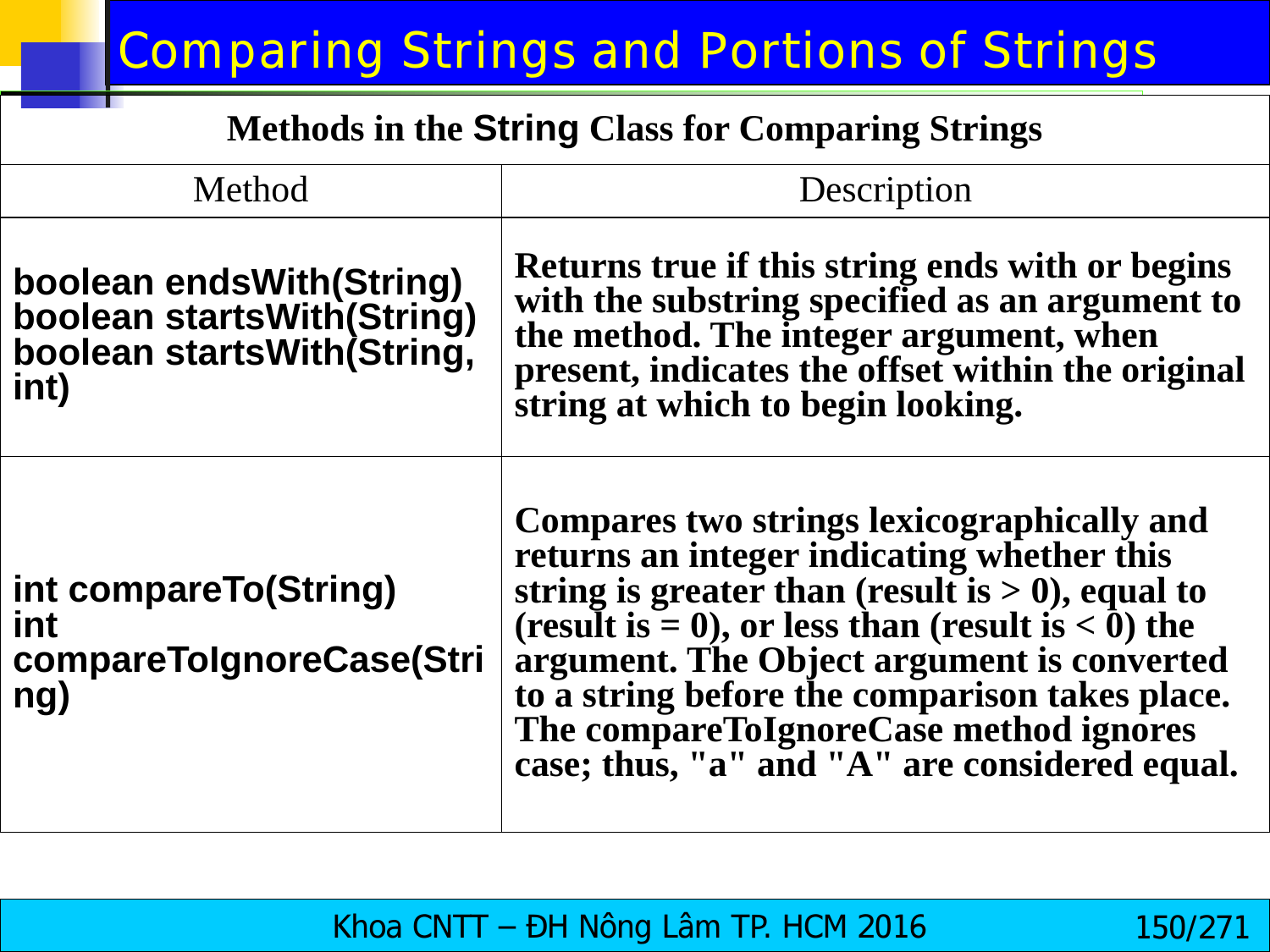

# Comparing Strings and Portions of Strings
| Methods in the String Class for Comparing Strings |  |
| --- | --- |
| Method | Description |
| boolean endsWith(String) boolean startsWith(String) boolean startsWith(String, int) | Returns true if this string ends with or begins with the substring specified as an argument to the method. The integer argument, when present, indicates the offset within the original string at which to begin looking. |
| int compareTo(String) int compareToIgnoreCase(String) | Compares two strings lexicographically and returns an integer indicating whether this string is greater than (result is > 0), equal to (result is = 0), or less than (result is < 0) the argument. The Object argument is converted to a string before the comparison takes place. The compareToIgnoreCase method ignores case; thus, "a" and "A" are considered equal. |